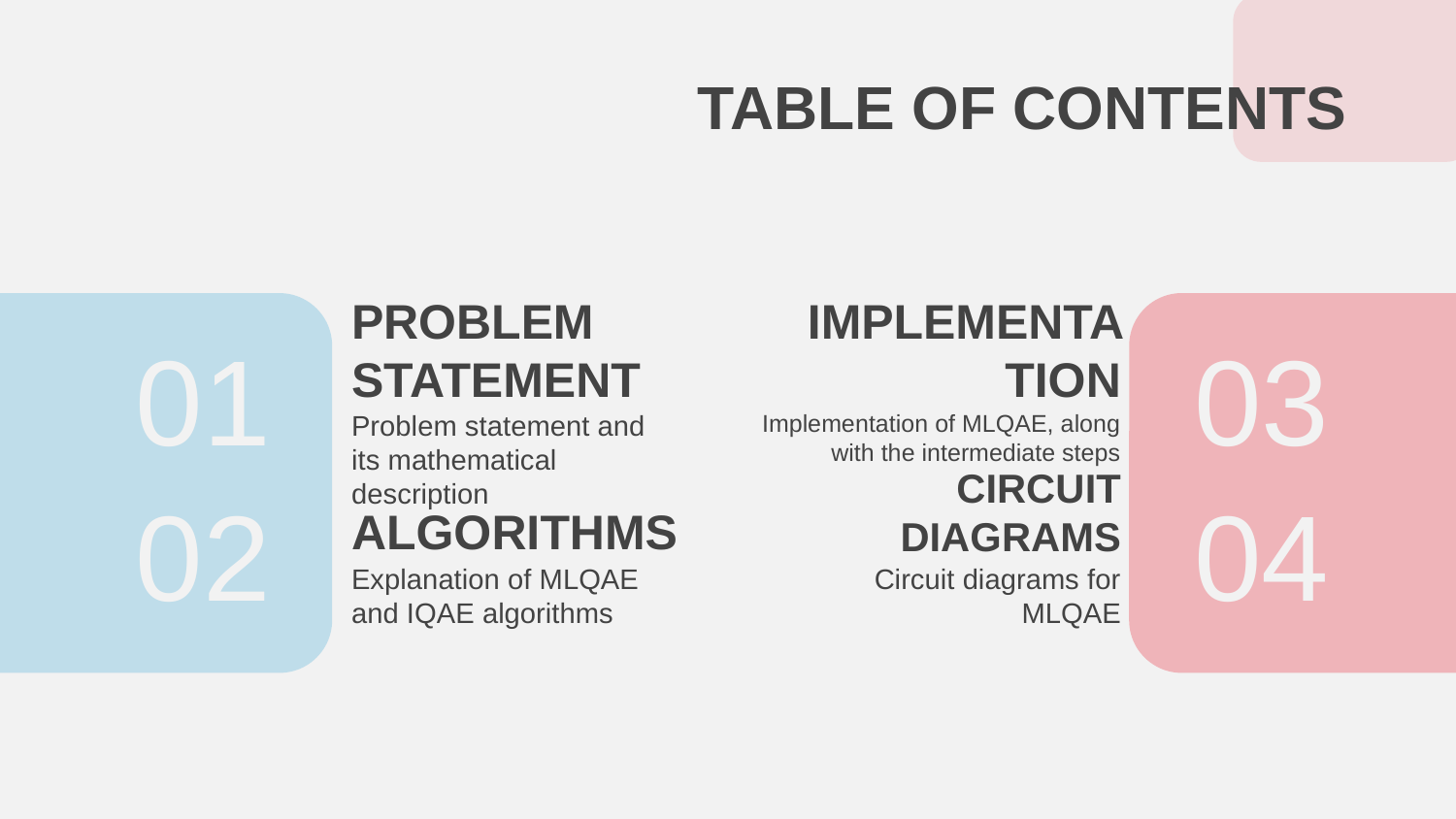

TABLE OF CONTENTS
PROBLEM  STATEMENT
IMPLEMENTATION
01
# 03
Problem statement and its mathematical description
Implementation of MLQAE, along with the intermediate steps
ALGORITHMS
CIRCUIT DIAGRAMS
02
04
Explanation of MLQAE and IQAE algorithms
Circuit diagrams for MLQAE